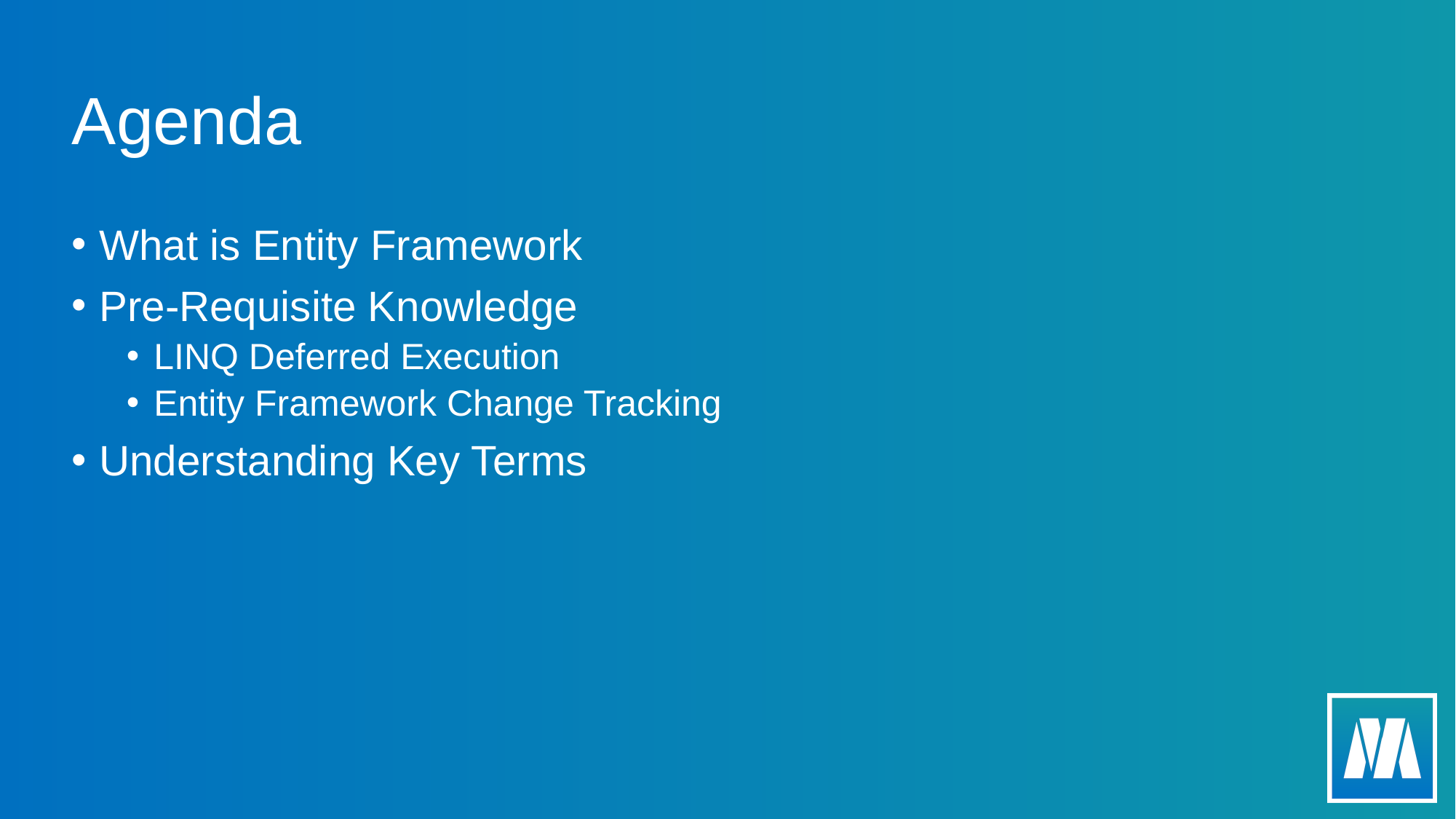

# Agenda
What is Entity Framework
Pre-Requisite Knowledge
LINQ Deferred Execution
Entity Framework Change Tracking
Understanding Key Terms